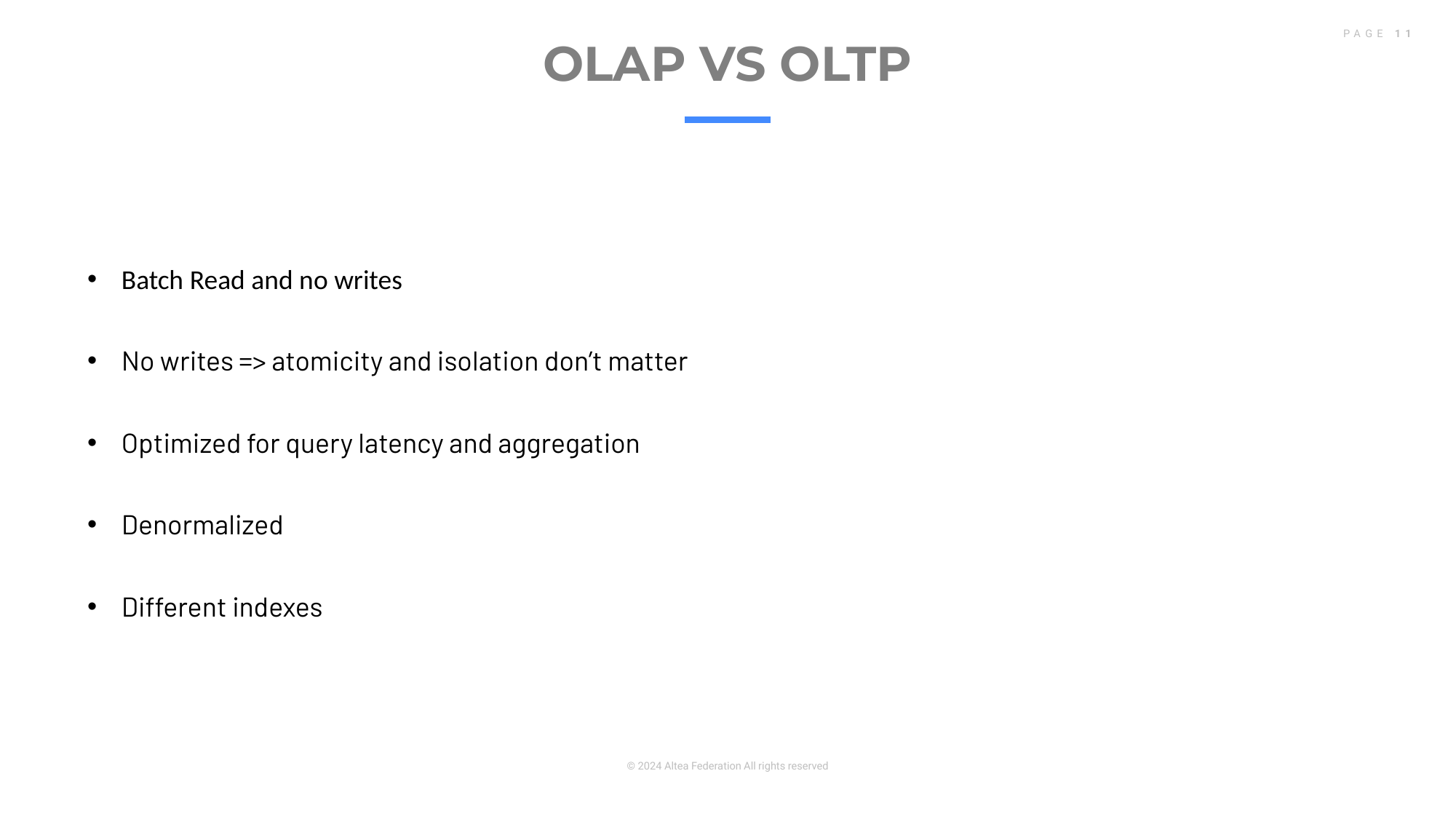

# OLAP VS OLTP
PAGE 11

Batch Read and no writes
No writes => atomicity and isolation don’t matter
Optimized for query latency and aggregation
Denormalized
Different indexes